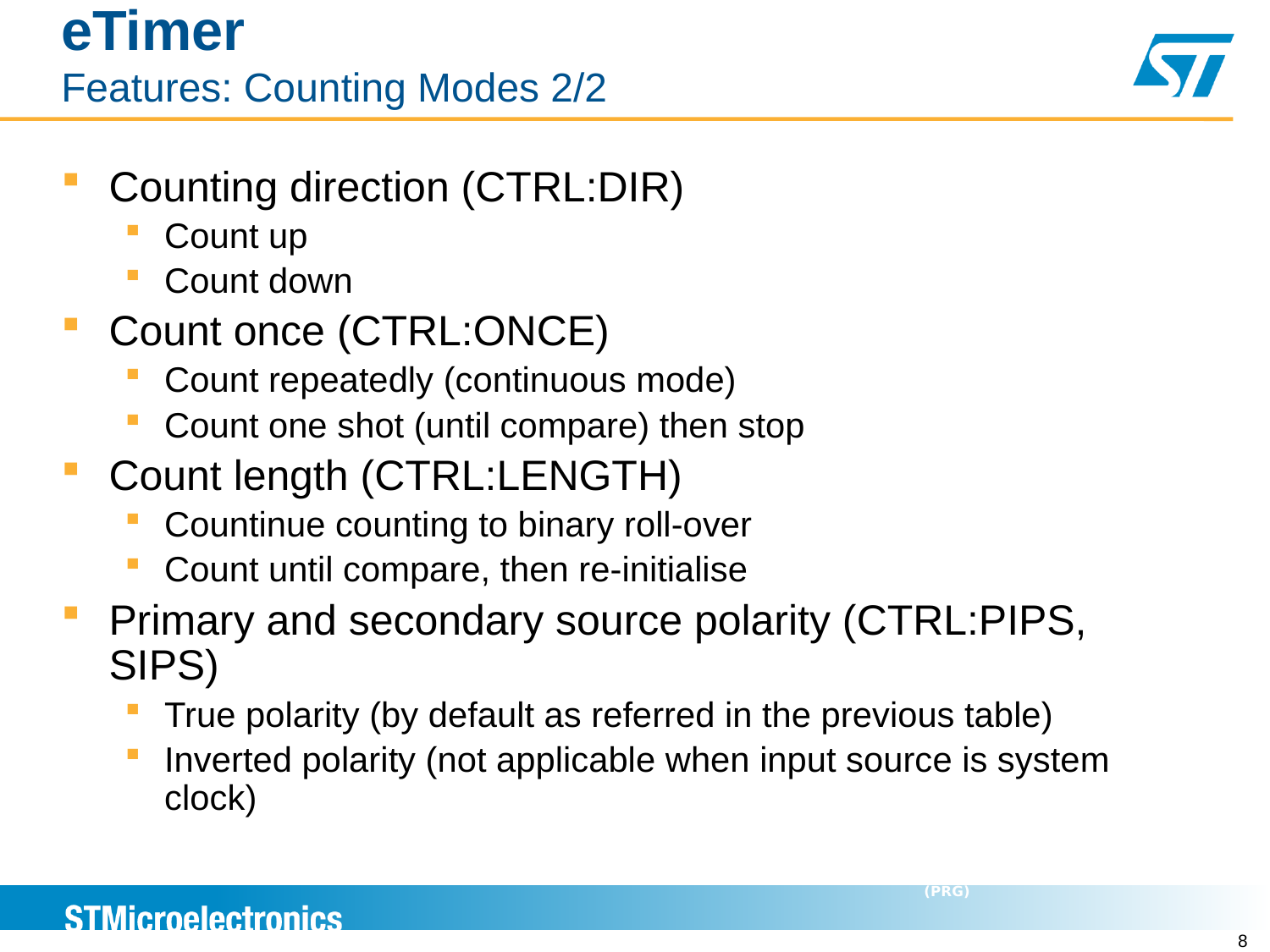

# eTimer Features: Counting Modes 2/2
Counting direction (CTRL:DIR)
Count up
Count down
Count once (CTRL:ONCE)
Count repeatedly (continuous mode)
Count one shot (until compare) then stop
Count length (CTRL:LENGTH)
Countinue counting to binary roll-over
Count until compare, then re-initialise
Primary and secondary source polarity (CTRL:PIPS, SIPS)
True polarity (by default as referred in the previous table)
Inverted polarity (not applicable when input source is system clock)
8